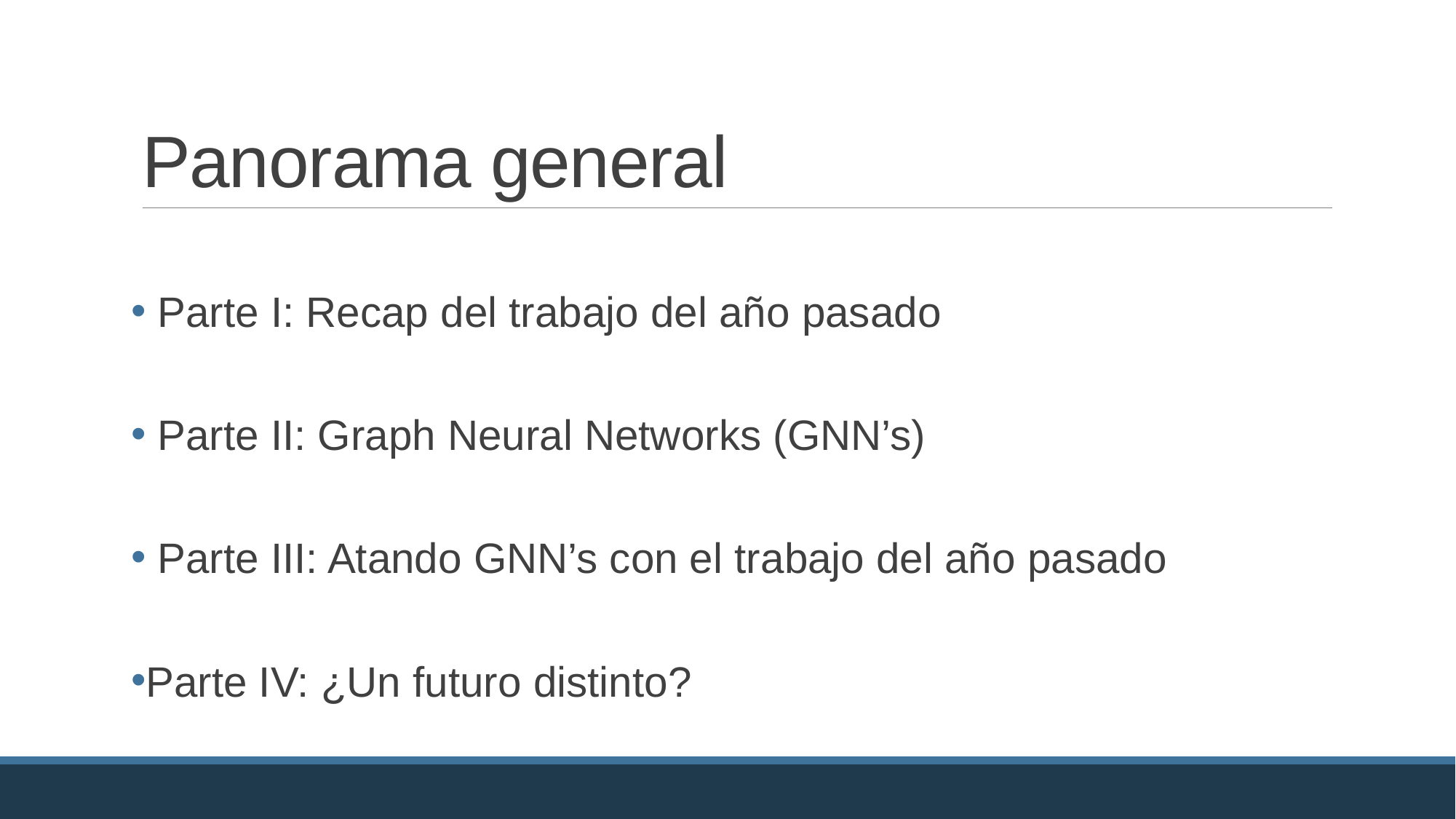

# Panorama general
 Parte I: Recap del trabajo del año pasado
 Parte II: Graph Neural Networks (GNN’s)
 Parte III: Atando GNN’s con el trabajo del año pasado
Parte IV: ¿Un futuro distinto?